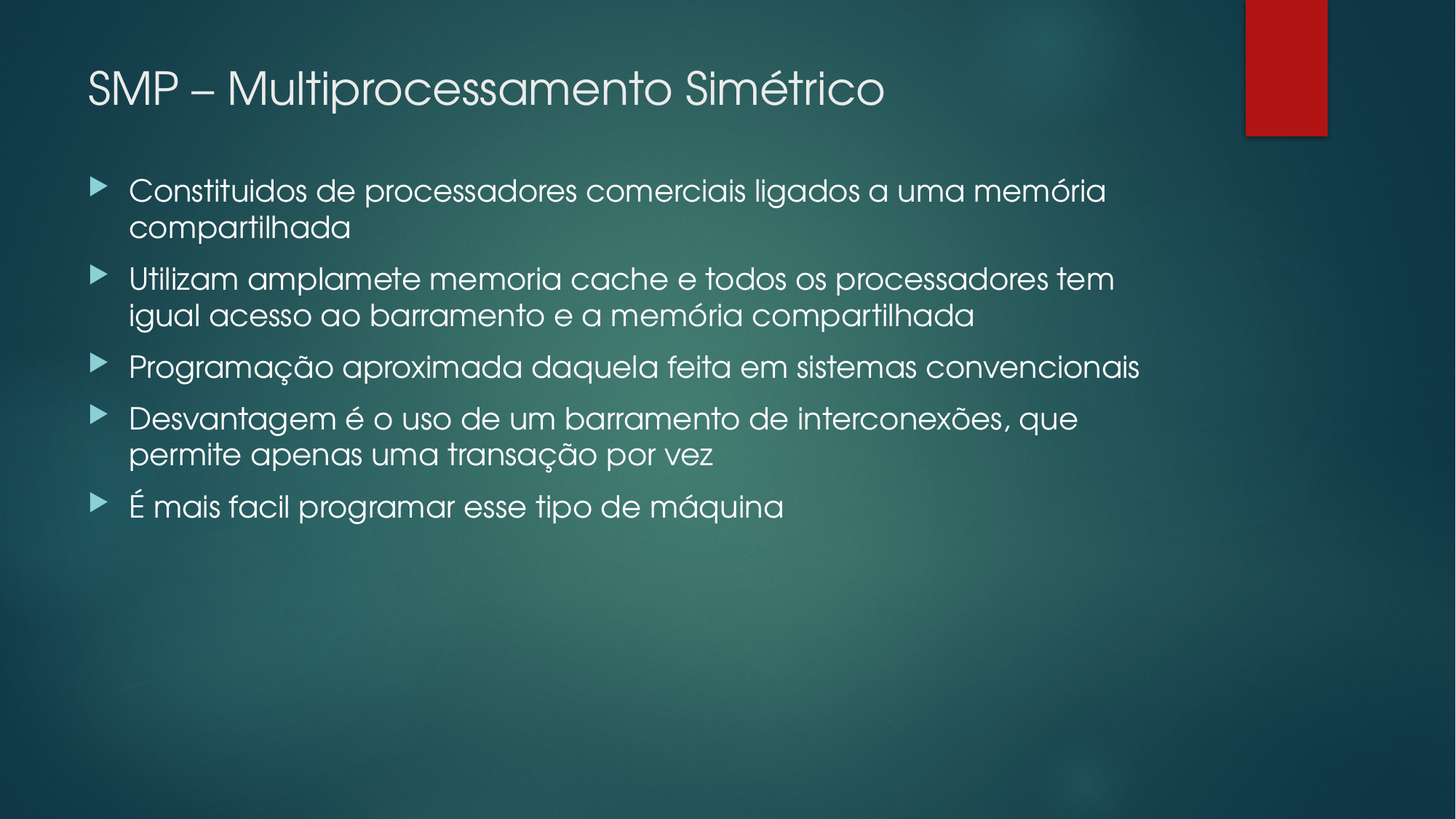

# SMP – Multiprocessamento Simétrico
Constituidos de processadores comerciais ligados a uma memória compartilhada
Utilizam amplamete memoria cache e todos os processadores tem igual acesso ao barramento e a memória compartilhada
Programação aproximada daquela feita em sistemas convencionais
Desvantagem é o uso de um barramento de interconexões, que permite apenas uma transação por vez
É mais facil programar esse tipo de máquina